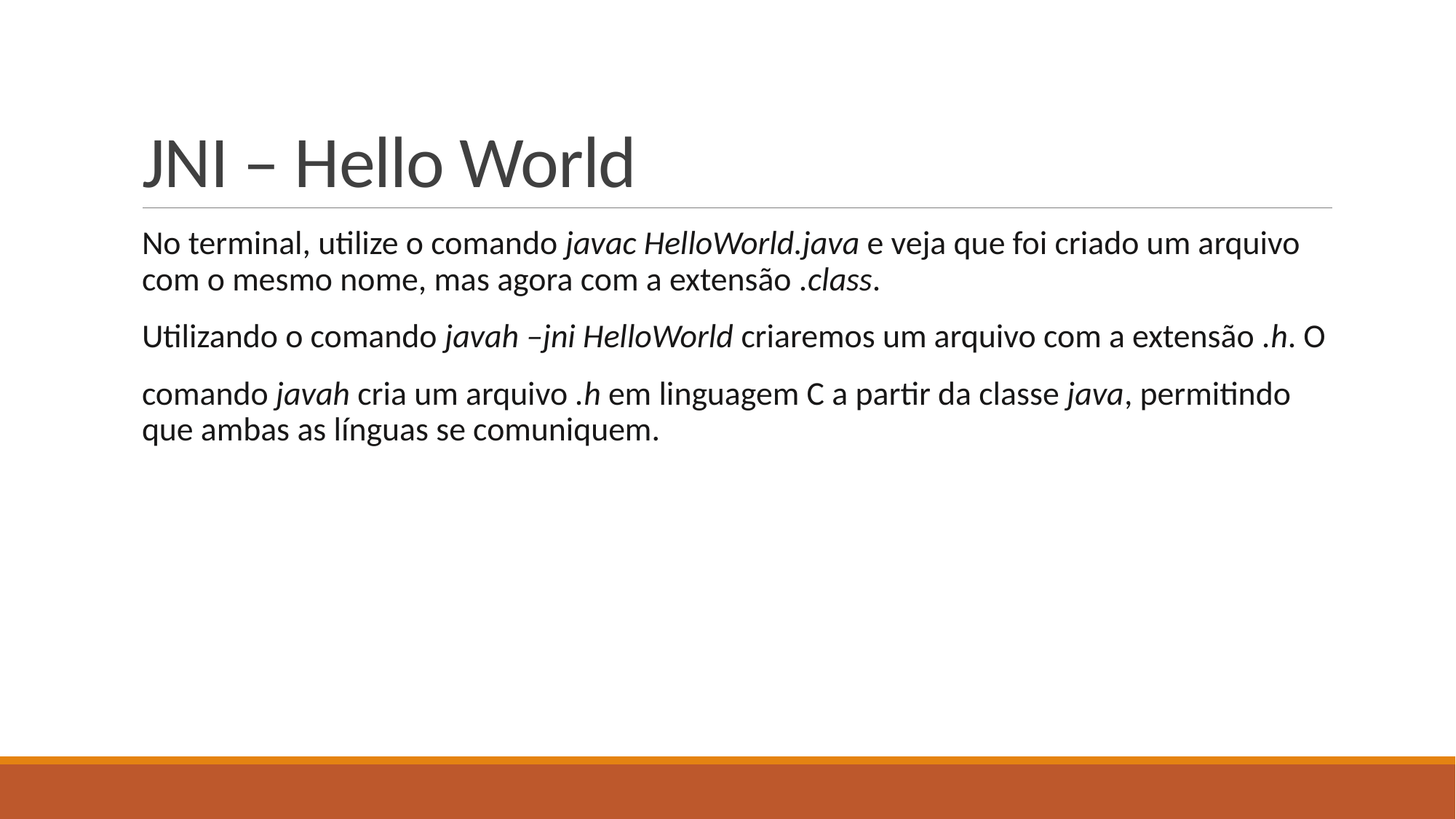

# JNI – Hello World
No terminal, utilize o comando javac HelloWorld.java e veja que foi criado um arquivo com o mesmo nome, mas agora com a extensão .class.
Utilizando o comando javah –jni HelloWorld criaremos um arquivo com a extensão .h. O
comando javah cria um arquivo .h em linguagem C a partir da classe java, permitindo que ambas as línguas se comuniquem.